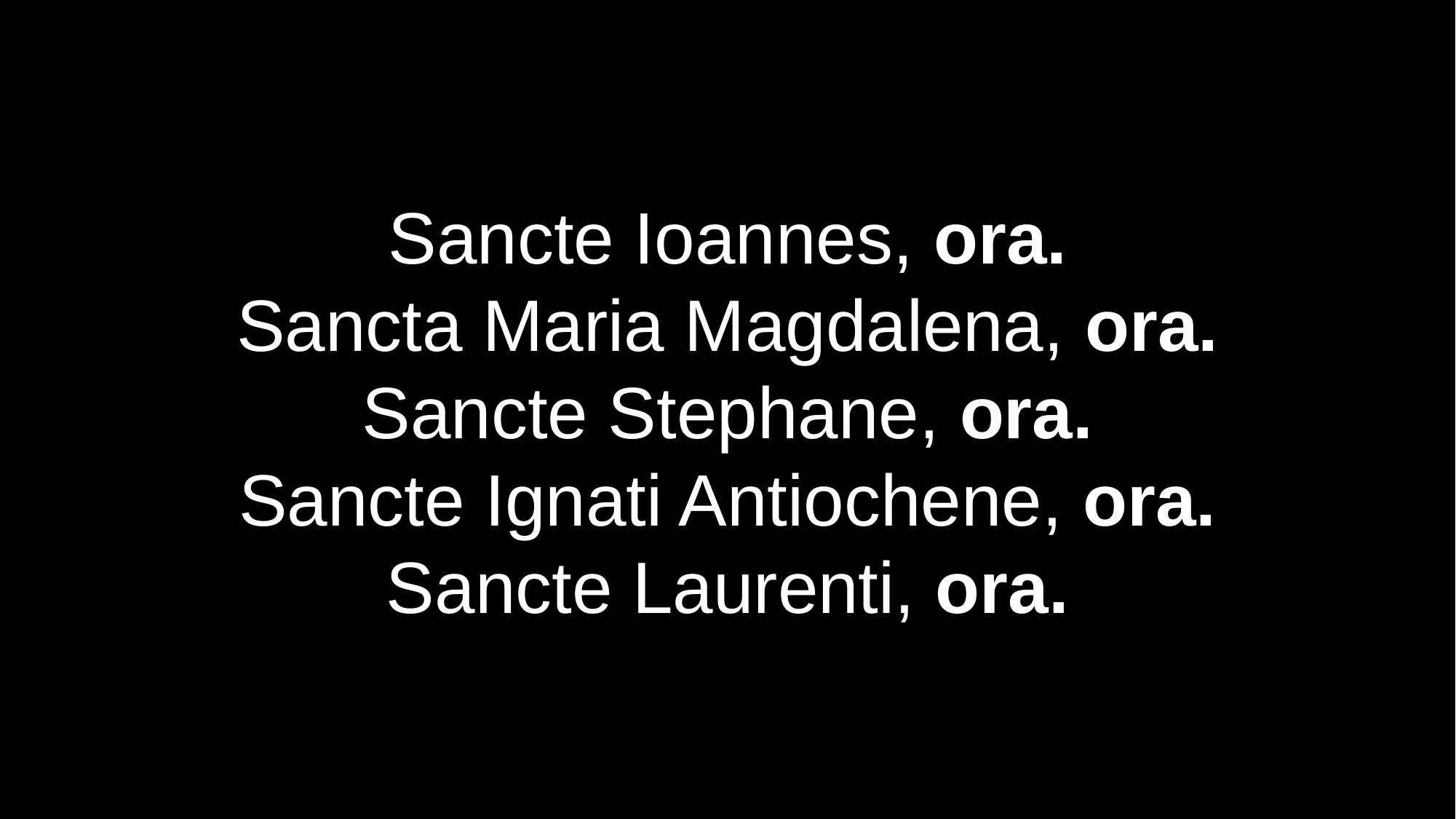

Sancte Ioannes, ora.
Sancta Maria Magdalena, ora.
Sancte Stephane, ora.
Sancte Ignati Antiochene, ora.
Sancte Laurenti, ora.